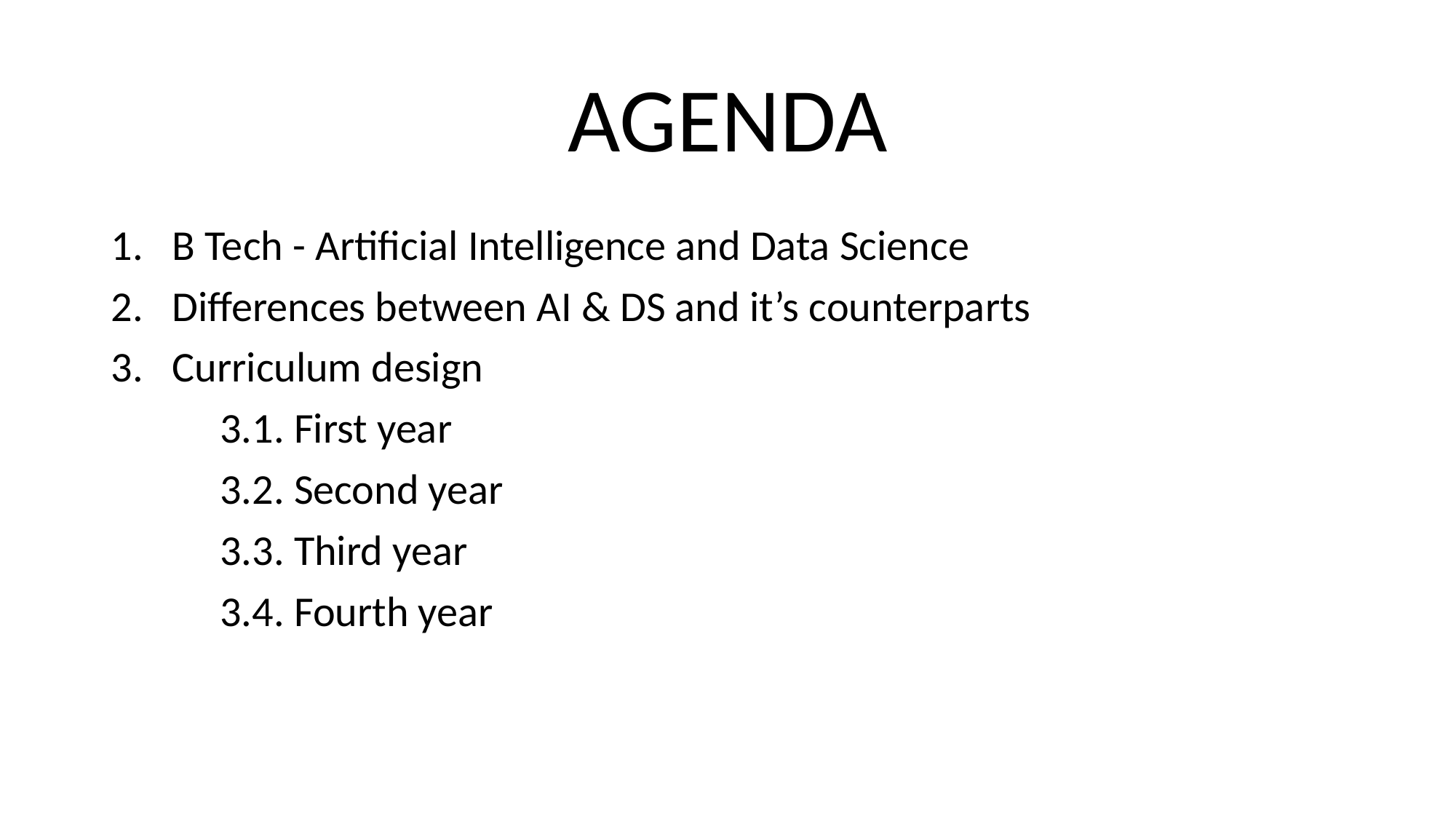

# AGENDA
B Tech - Artificial Intelligence and Data Science
Differences between AI & DS and it’s counterparts
Curriculum design
	3.1. First year
	3.2. Second year
	3.3. Third year
	3.4. Fourth year